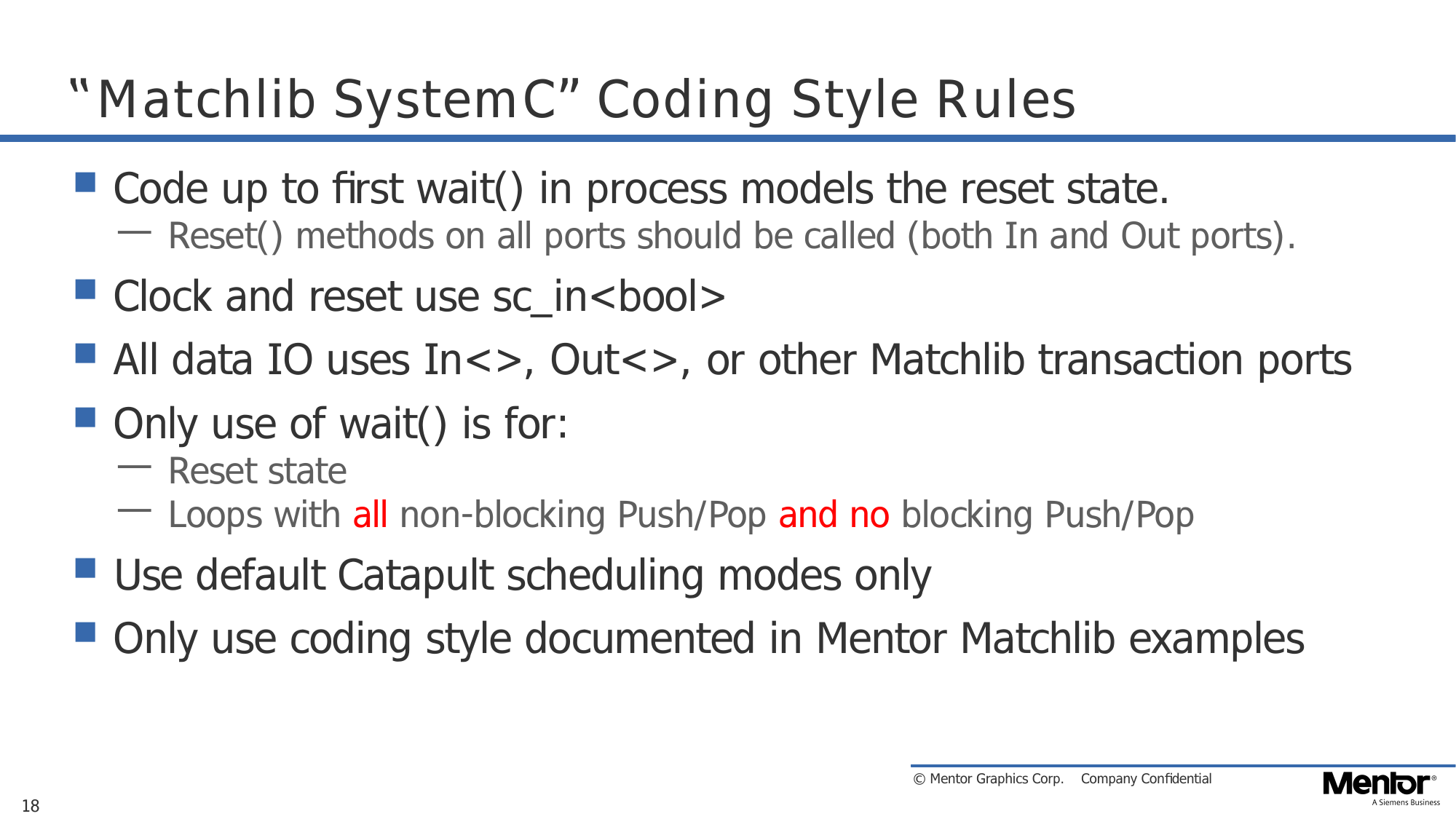

# “Matchlib SystemC” Coding Style Rules
Code up to first wait() in process models the reset state.
Reset() methods on all ports should be called (both In and Out ports).
Clock and reset use sc_in<bool>
All data IO uses In<>, Out<>, or other Matchlib transaction ports
Only use of wait() is for:
Reset state
Loops with all non-blocking Push/Pop and no blocking Push/Pop
Use default Catapult scheduling modes only
Only use coding style documented in Mentor Matchlib examples

18